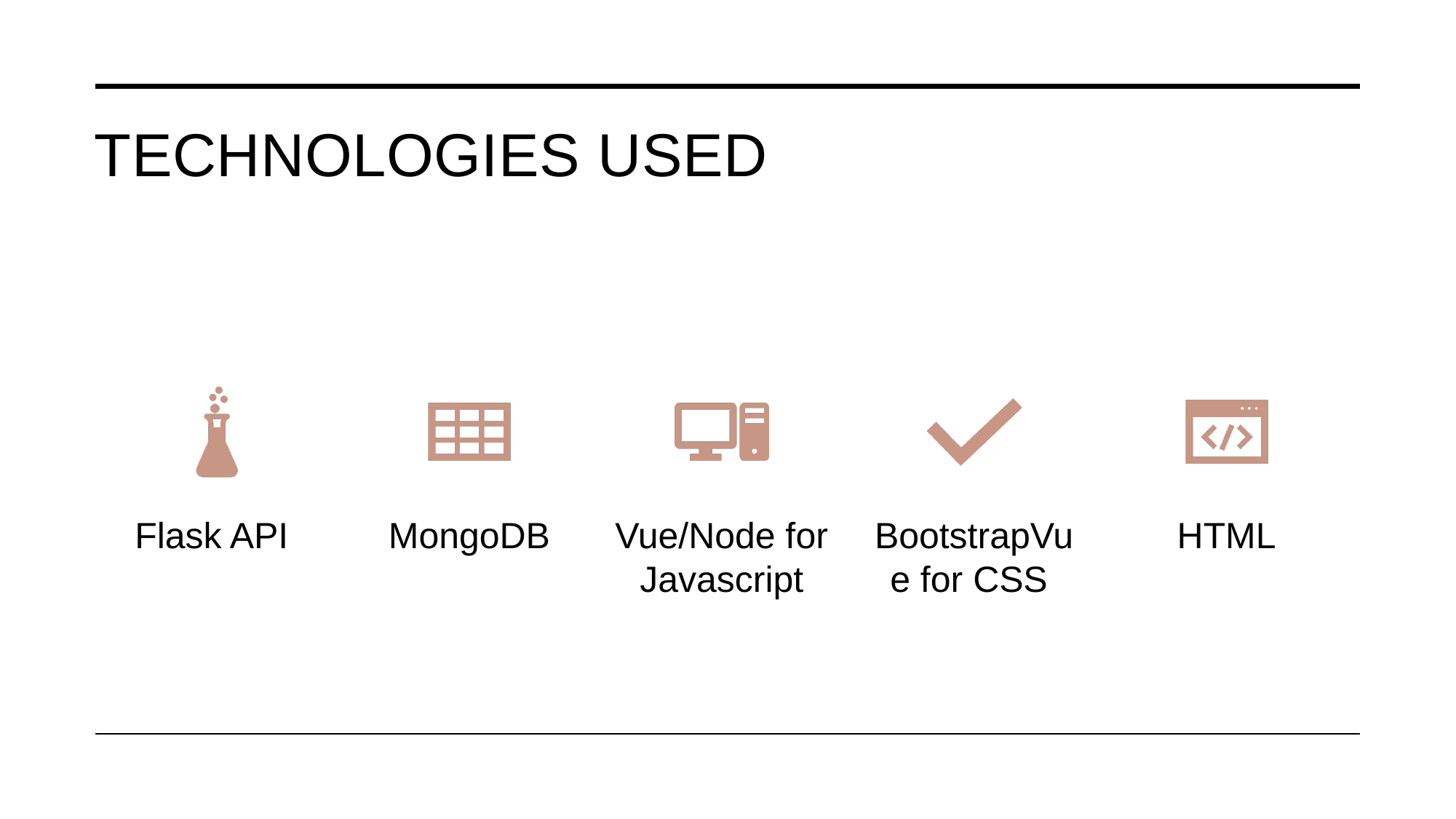

# Technologies used
Flask API
MongoDB
Vue/Node for Javascript
BootstrapVue for CSS
HTML